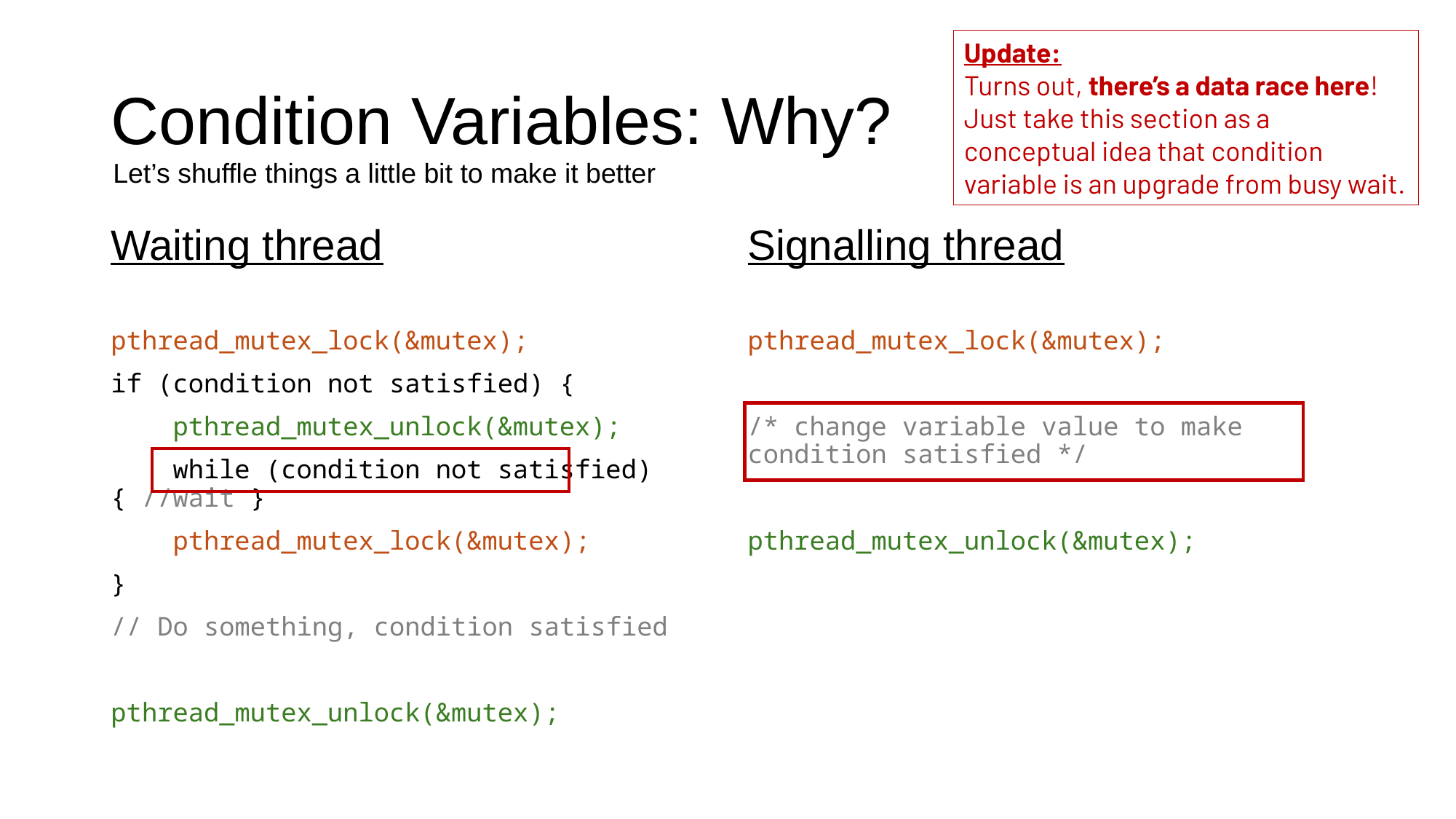

Update:
Turns out, there’s a data race here! Just take this section as a conceptual idea that condition variable is an upgrade from busy wait.
# Condition Variables: Why?
Let’s shuffle things a little bit to make it better

Waiting thread

pthread_mutex_lock(&mutex);
if (condition not satisfied) {
    pthread_mutex_unlock(&mutex);
    while (condition not satisfied) { //wait }
    pthread_mutex_lock(&mutex);
}
// Do something, condition satisfied

pthread_mutex_unlock(&mutex);
Signalling thread

pthread_mutex_lock(&mutex);

/* change variable value to make condition satisfied */

pthread_mutex_unlock(&mutex);